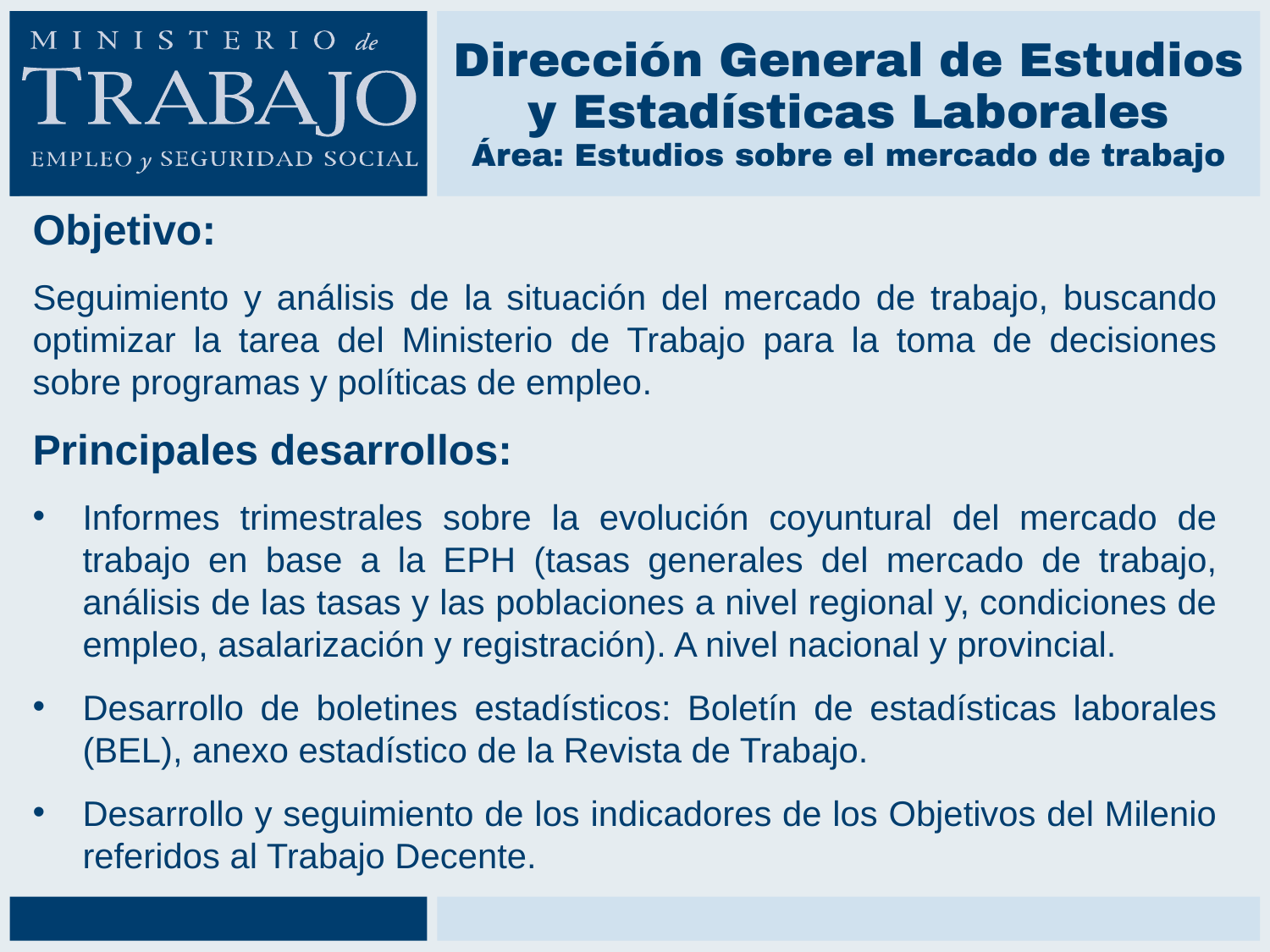

# Dirección General de Estudios y Estadísticas Laborales Área: Estudios sobre el mercado de trabajo
Objetivo:
Seguimiento y análisis de la situación del mercado de trabajo, buscando optimizar la tarea del Ministerio de Trabajo para la toma de decisiones sobre programas y políticas de empleo.
Principales desarrollos:
Informes trimestrales sobre la evolución coyuntural del mercado de trabajo en base a la EPH (tasas generales del mercado de trabajo, análisis de las tasas y las poblaciones a nivel regional y, condiciones de empleo, asalarización y registración). A nivel nacional y provincial.
Desarrollo de boletines estadísticos: Boletín de estadísticas laborales (BEL), anexo estadístico de la Revista de Trabajo.
Desarrollo y seguimiento de los indicadores de los Objetivos del Milenio referidos al Trabajo Decente.